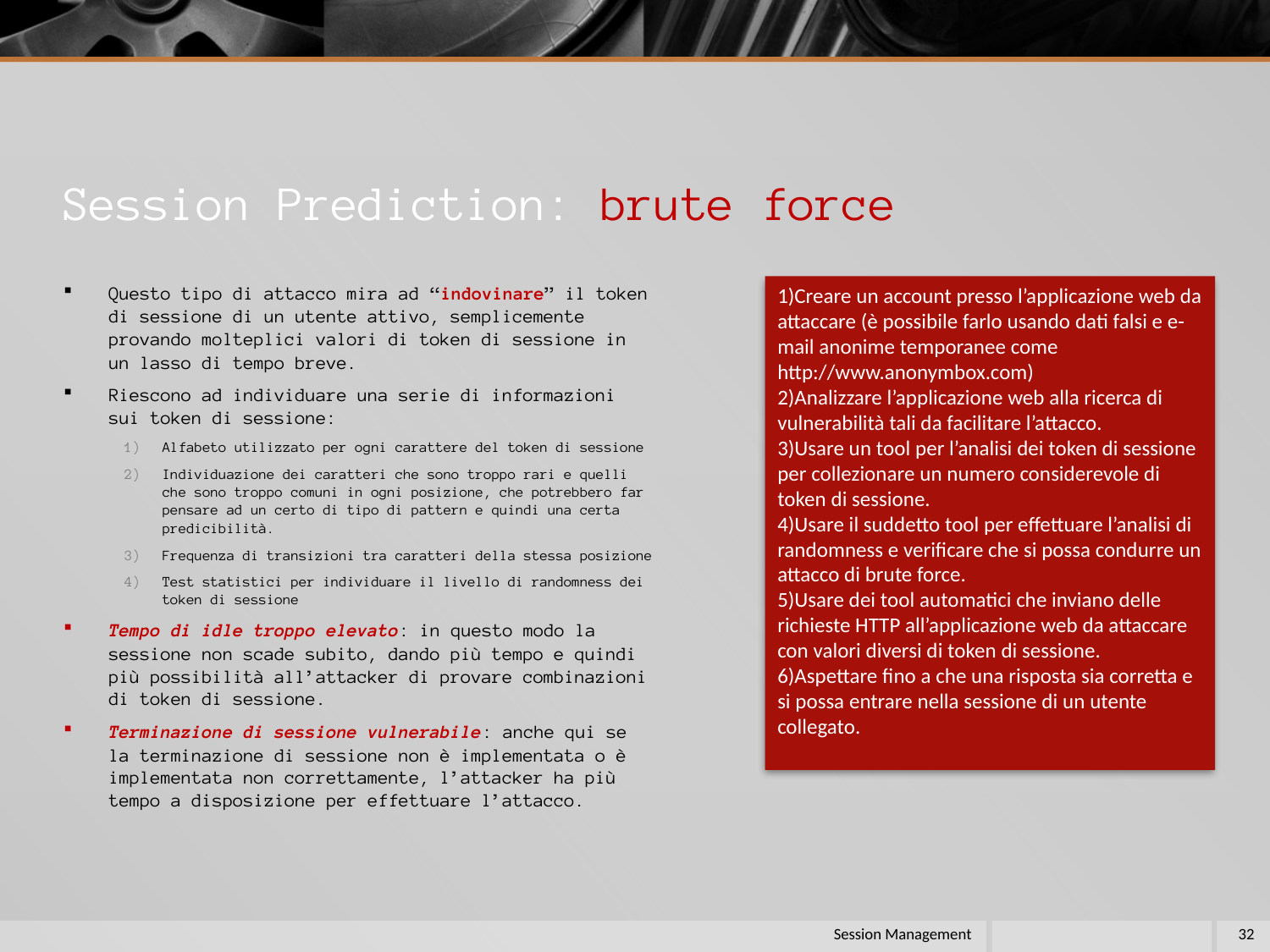

# Session Prediction: brute force
Questo tipo di attacco mira ad “indovinare” il token di sessione di un utente attivo, semplicemente provando molteplici valori di token di sessione in un lasso di tempo breve.
Riescono ad individuare una serie di informazioni sui token di sessione:
Alfabeto utilizzato per ogni carattere del token di sessione
Individuazione dei caratteri che sono troppo rari e quelli che sono troppo comuni in ogni posizione, che potrebbero far pensare ad un certo di tipo di pattern e quindi una certa predicibilità.
Frequenza di transizioni tra caratteri della stessa posizione
Test statistici per individuare il livello di randomness dei token di sessione
Tempo di idle troppo elevato: in questo modo la  sessione non scade subito, dando più tempo e quindi più possibilità all’attacker di provare combinazioni di token di sessione.
Terminazione di sessione vulnerabile: anche qui se la terminazione di sessione non è implementata o è implementata non correttamente, l’attacker ha più tempo a disposizione per effettuare l’attacco.

1)Creare un account presso l’applicazione web da attaccare (è possibile farlo usando dati falsi e e-mail anonime temporanee come http://www.anonymbox.com)
2)Analizzare l’applicazione web alla ricerca di vulnerabilità tali da facilitare l’attacco.
3)Usare un tool per l’analisi dei token di sessione per collezionare un numero considerevole di token di sessione.
4)Usare il suddetto tool per effettuare l’analisi di randomness e verificare che si possa condurre un attacco di brute force.
5)Usare dei tool automatici che inviano delle richieste HTTP all’applicazione web da attaccare con valori diversi di token di sessione.
6)Aspettare fino a che una risposta sia corretta e si possa entrare nella sessione di un utente collegato.

Session Management
32